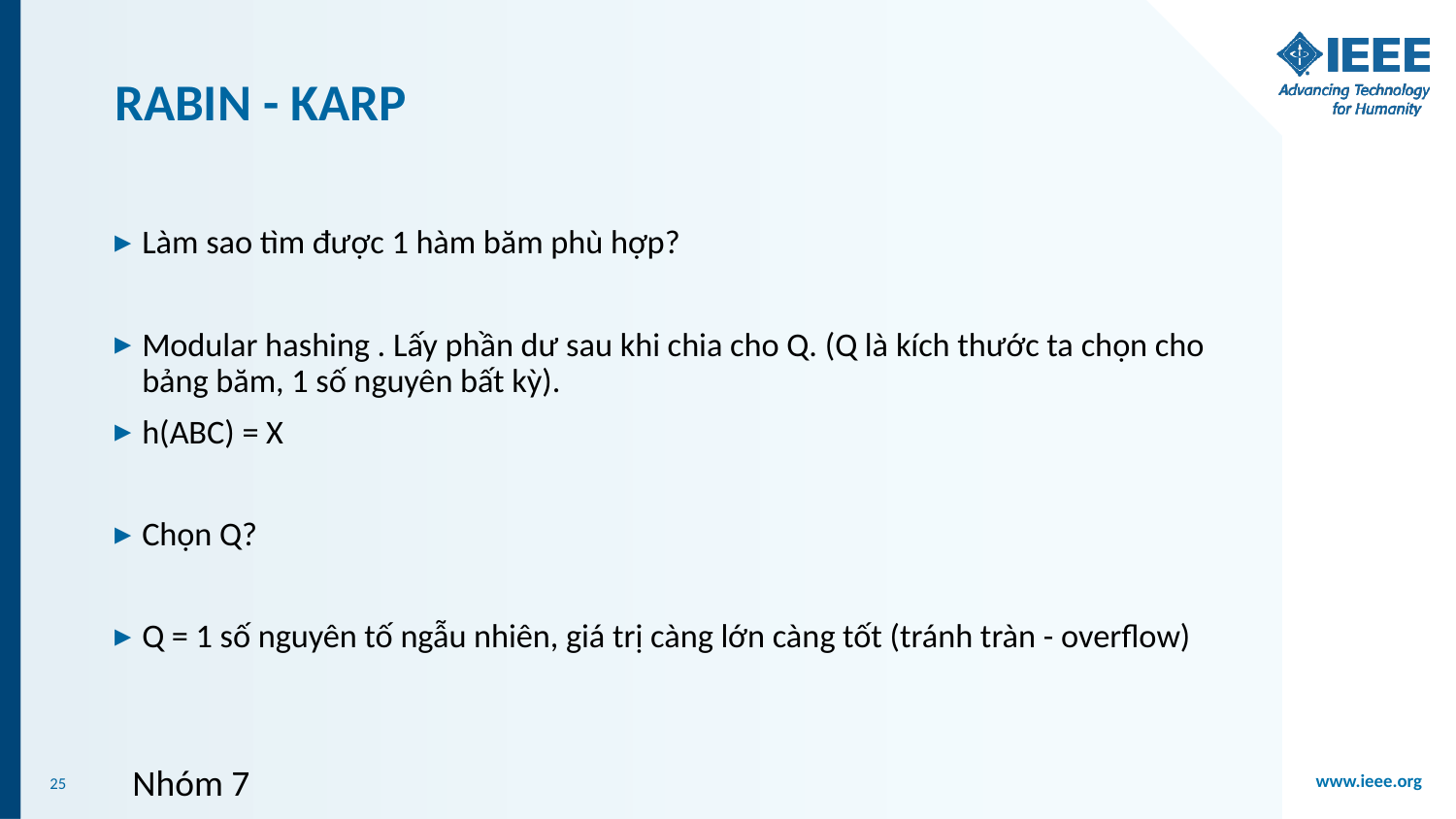

# RABIN - KARP

Làm sao tìm được 1 hàm băm phù hợp?

Modular hashing . Lấy phần dư sau khi chia cho Q. (Q là kích thước ta chọn cho bảng băm, 1 số nguyên bất kỳ).
h(ABC) = X

Chọn Q?

Q = 1 số nguyên tố ngẫu nhiên, giá trị càng lớn càng tốt (tránh tràn - overflow)
Nhóm 7
25